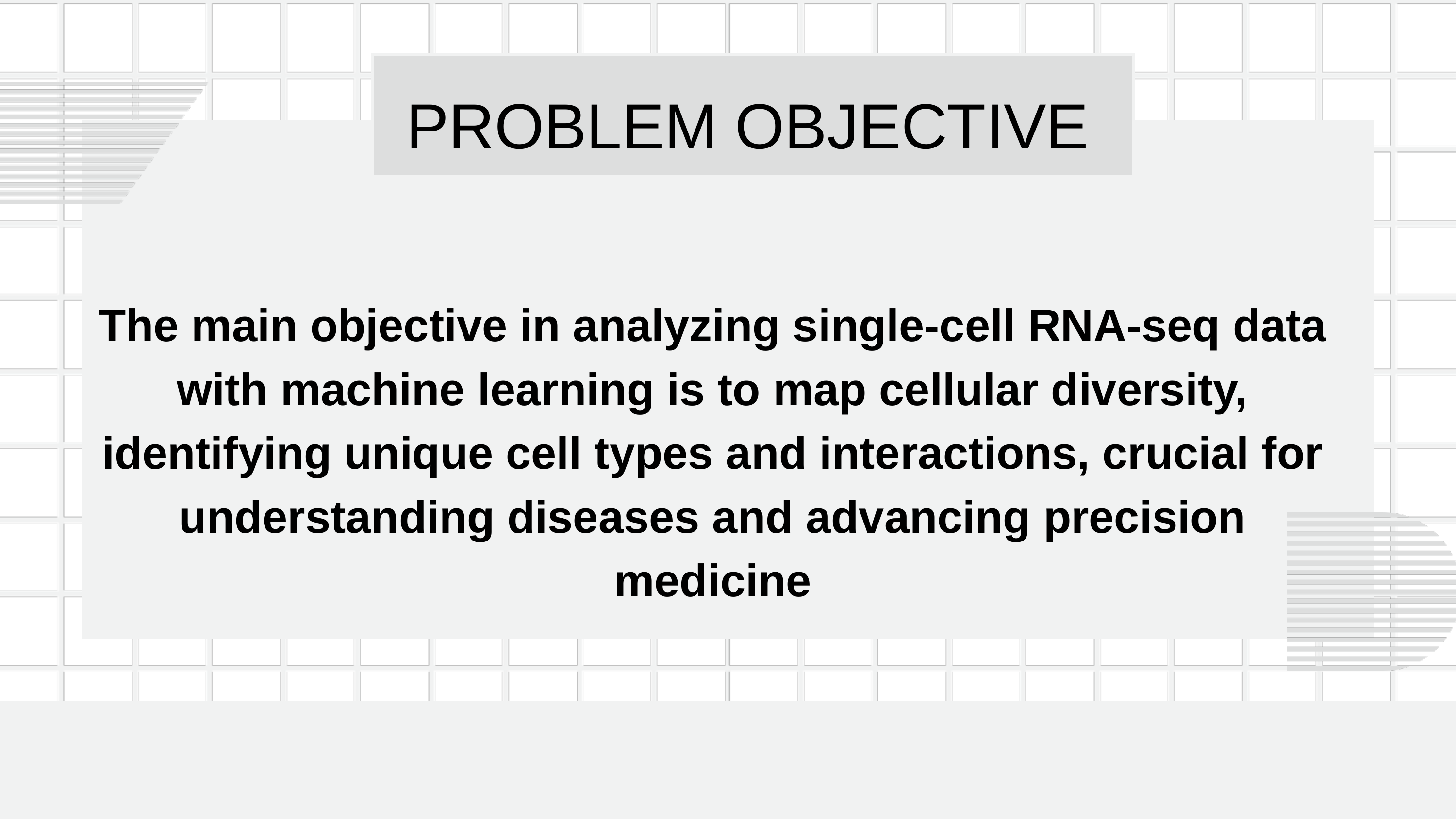

PROBLEM OBJECTIVE

The main objective in analyzing single-cell RNA-seq data with machine learning is to map cellular diversity, identifying unique cell types and interactions, crucial for understanding diseases and advancing precision medicine